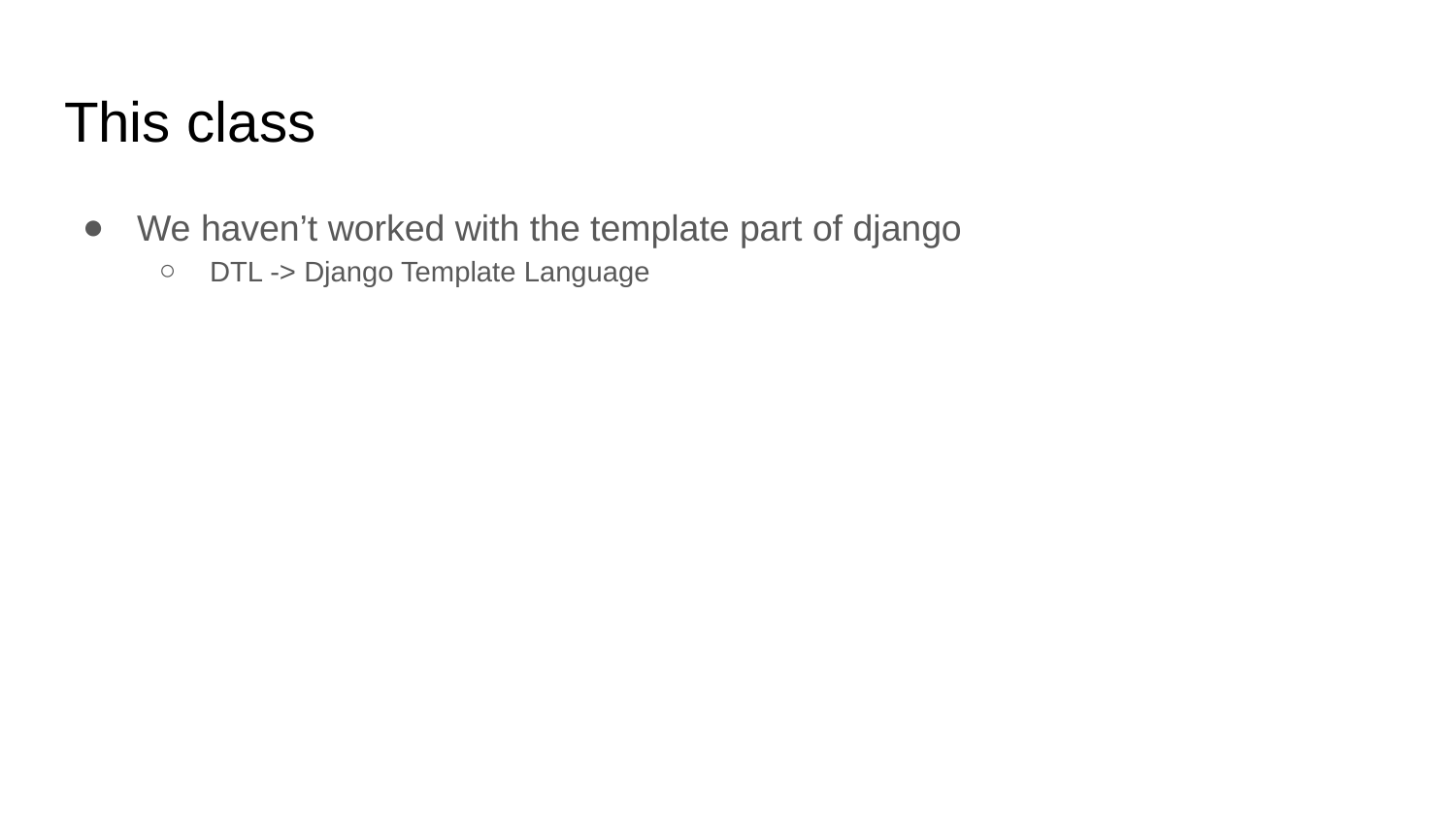

# This class
We haven’t worked with the template part of django
DTL -> Django Template Language